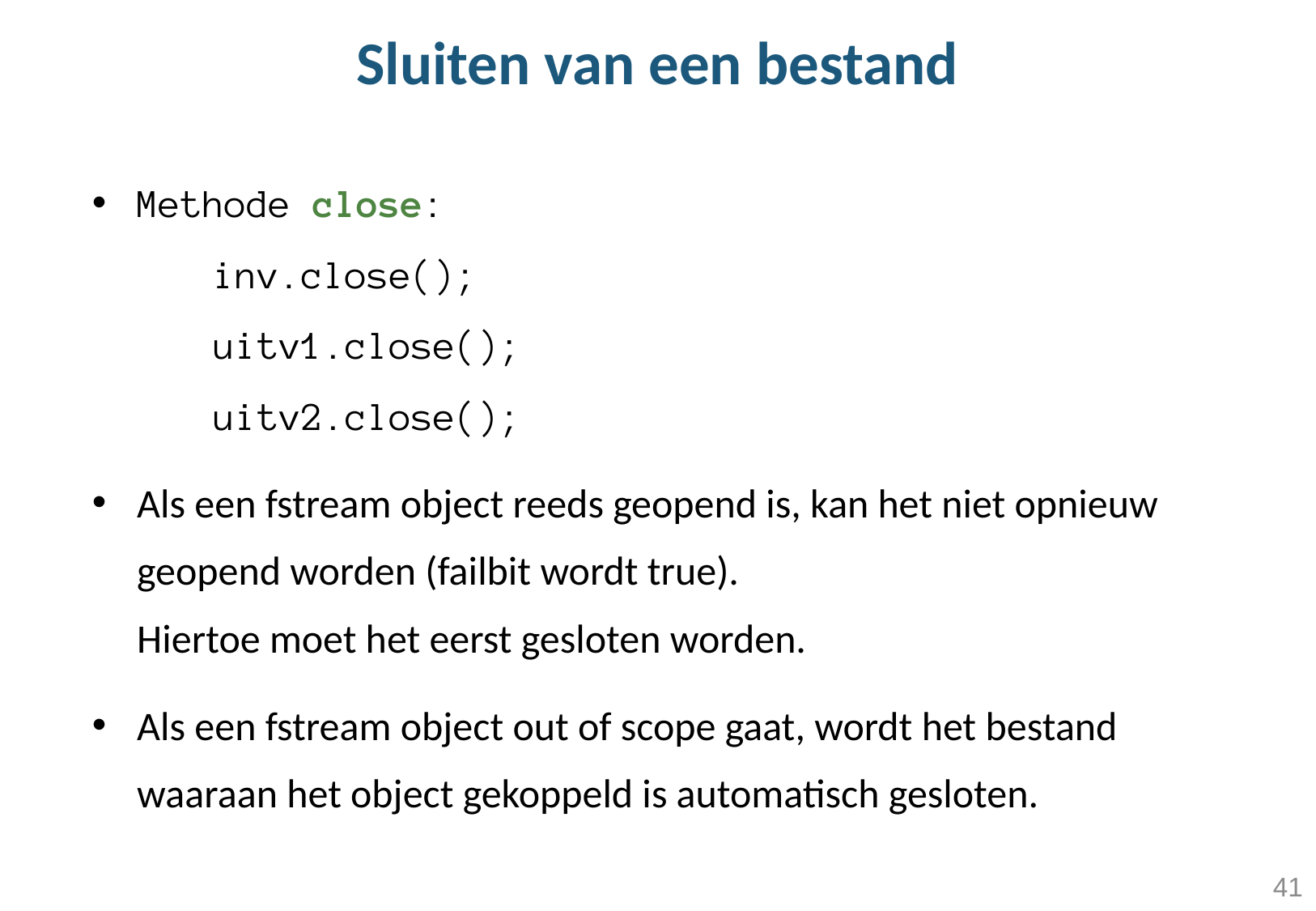

# Sluiten van een bestand
Methode close:
	inv.close();
	uitv1.close();
	uitv2.close();
Als een fstream object reeds geopend is, kan het niet opnieuw geopend worden (failbit wordt true).                                                Hiertoe moet het eerst gesloten worden.
Als een fstream object out of scope gaat, wordt het bestand waaraan het object gekoppeld is automatisch gesloten.
41